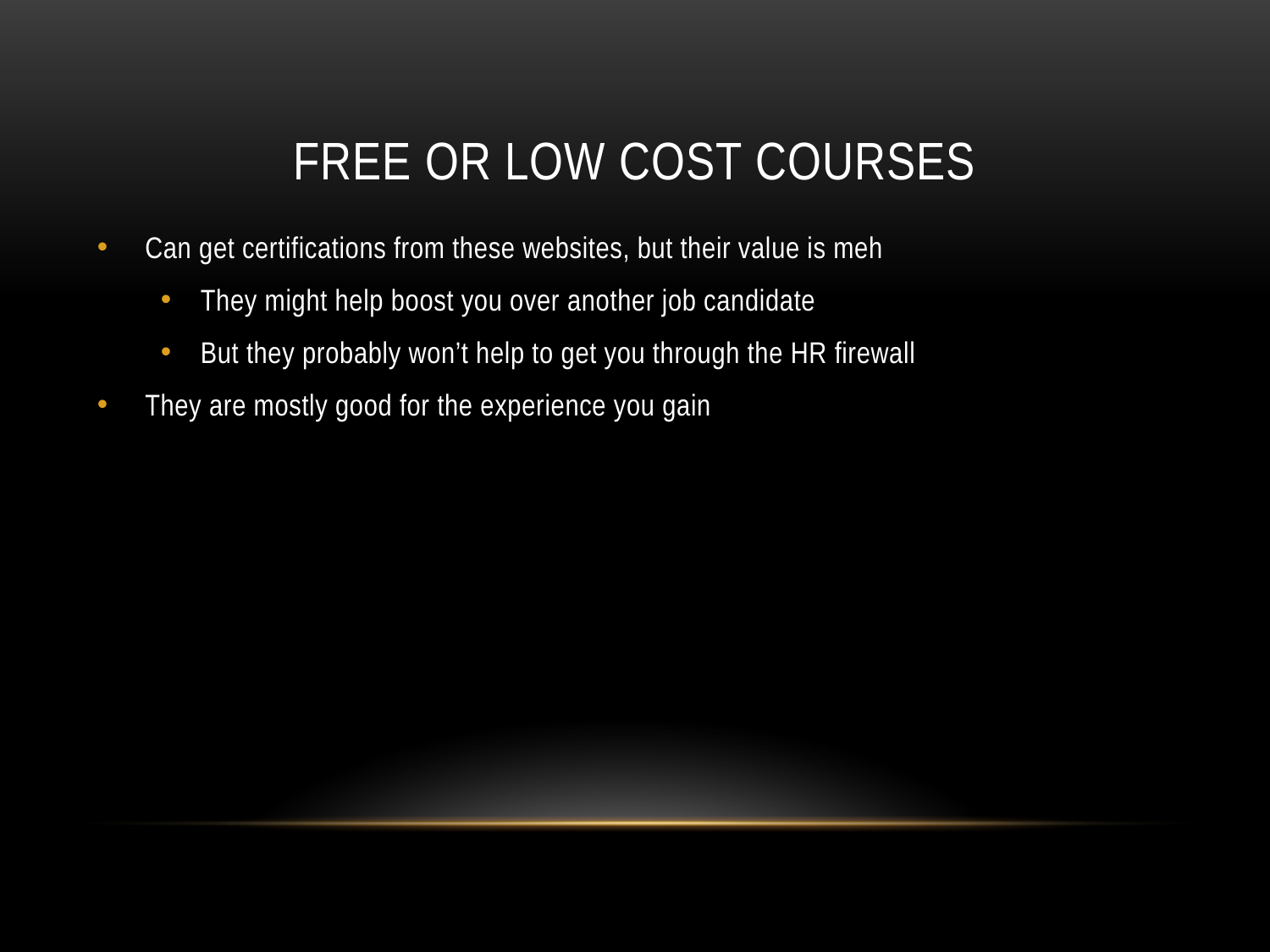

# Free or Low cost Courses
Can get certifications from these websites, but their value is meh
They might help boost you over another job candidate
But they probably won’t help to get you through the HR firewall
They are mostly good for the experience you gain